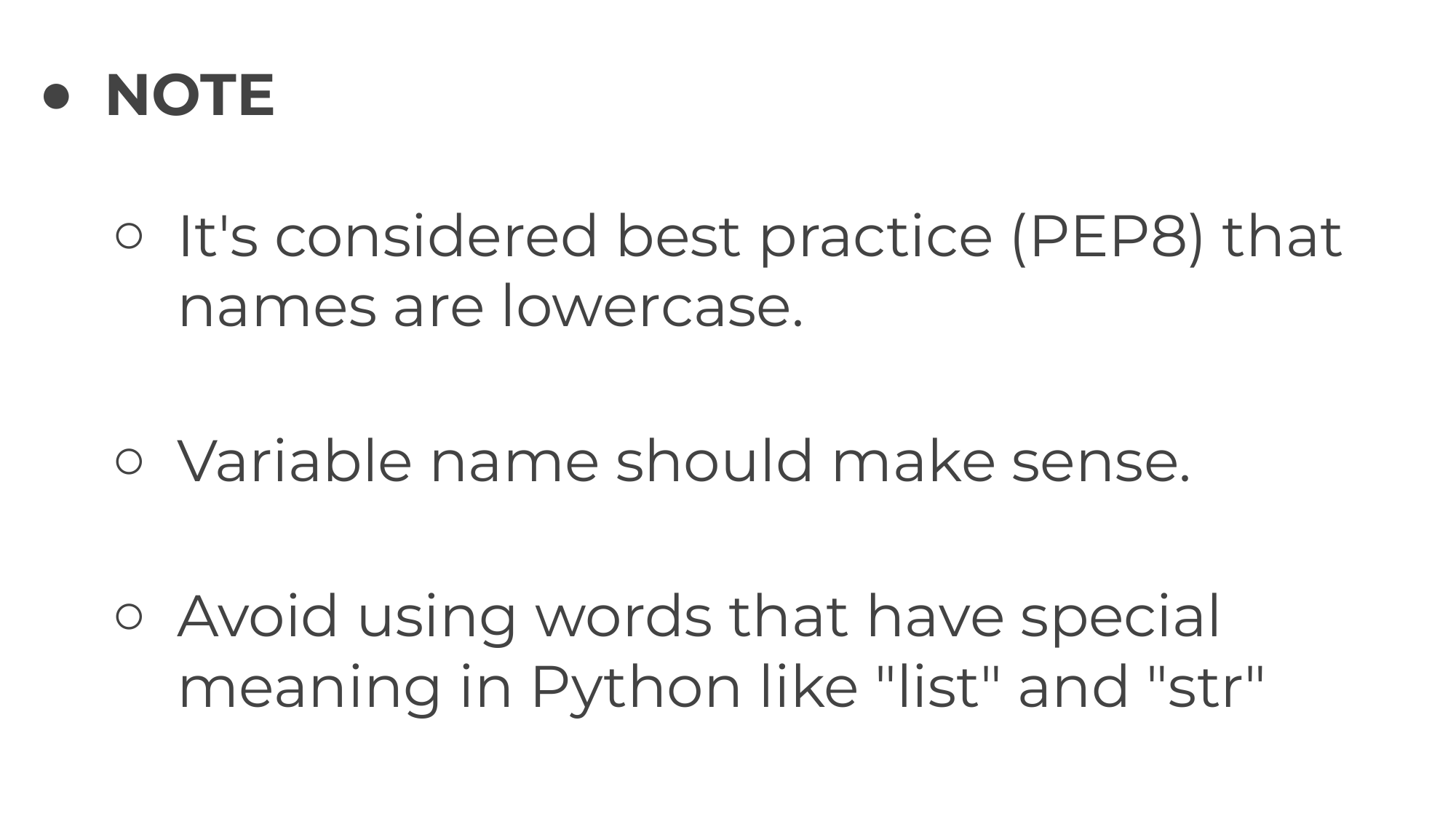

NOTE

It's considered best practice (PEP8) that names are lowercase.

Variable name should make sense.

Avoid using words that have special meaning in Python like "list" and "str"